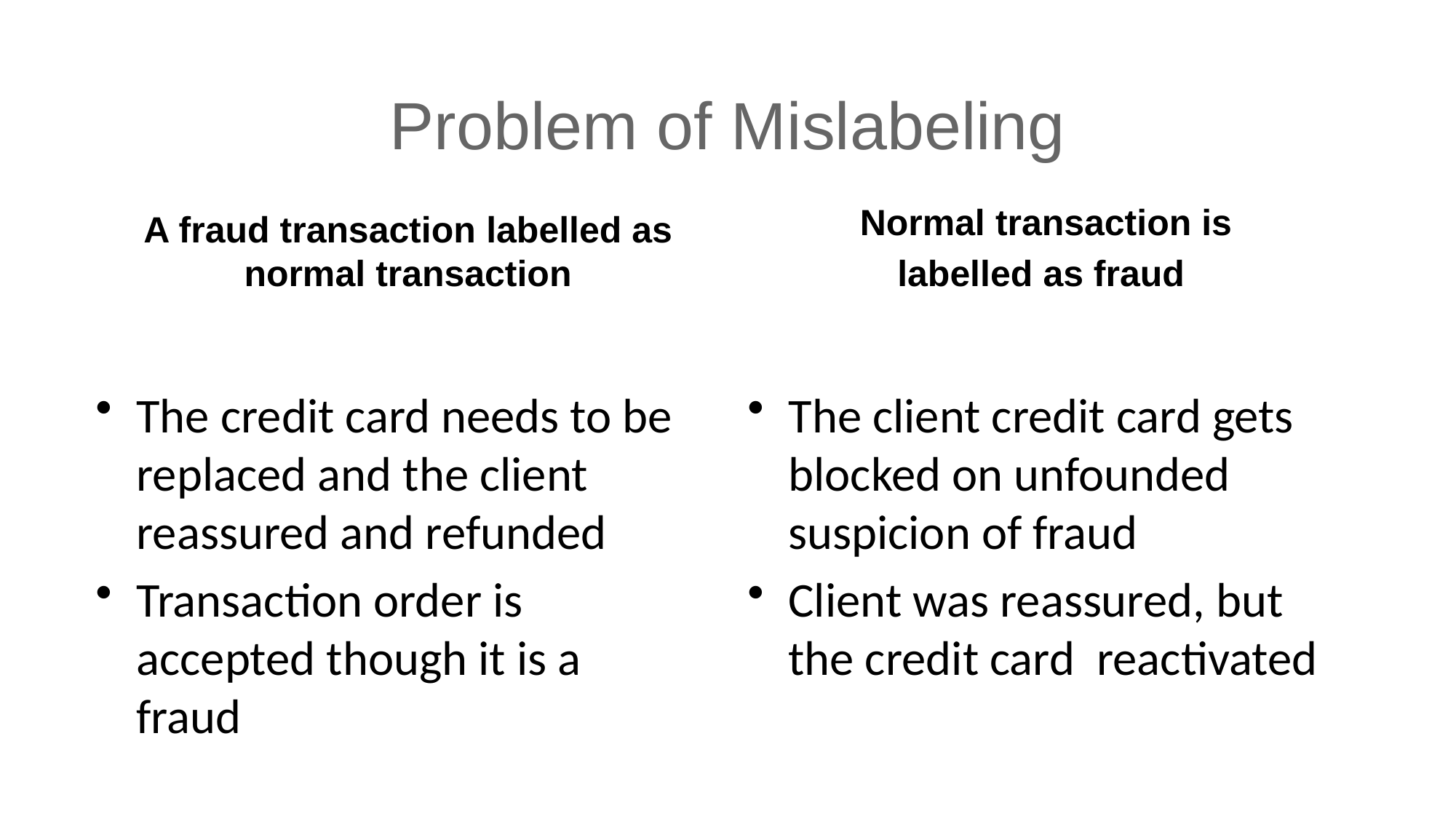

# Problem of Mislabeling
A fraud transaction labelled as normal transaction
Normal transaction is
labelled as fraud
The credit card needs to be replaced and the client reassured and refunded
Transaction order is accepted though it is a fraud
The client credit card gets blocked on unfounded suspicion of fraud
Client was reassured, but the credit card  reactivated